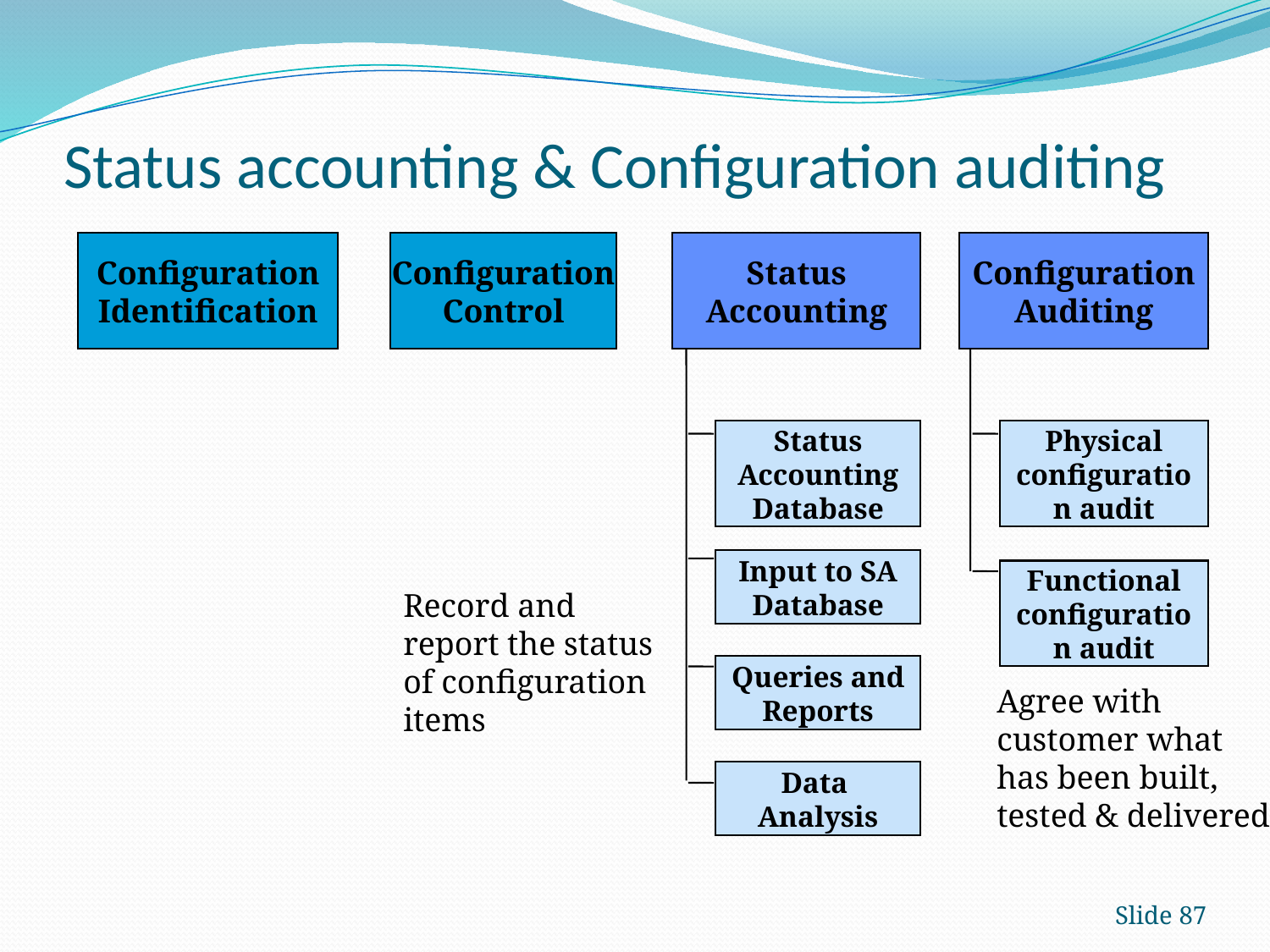

# Status accounting & Configuration auditing
Configuration
Identification
Configuration
Control
Status
Accounting
Configuration
Auditing

Physical configuration audit

Functional configuration audit

Agree with
customer what
has been built,
tested & delivered

Status Accounting
Database

Input to SA
Database

Record and report the status of configuration items
Queries and
Reports

Data
Analysis

Slide 87